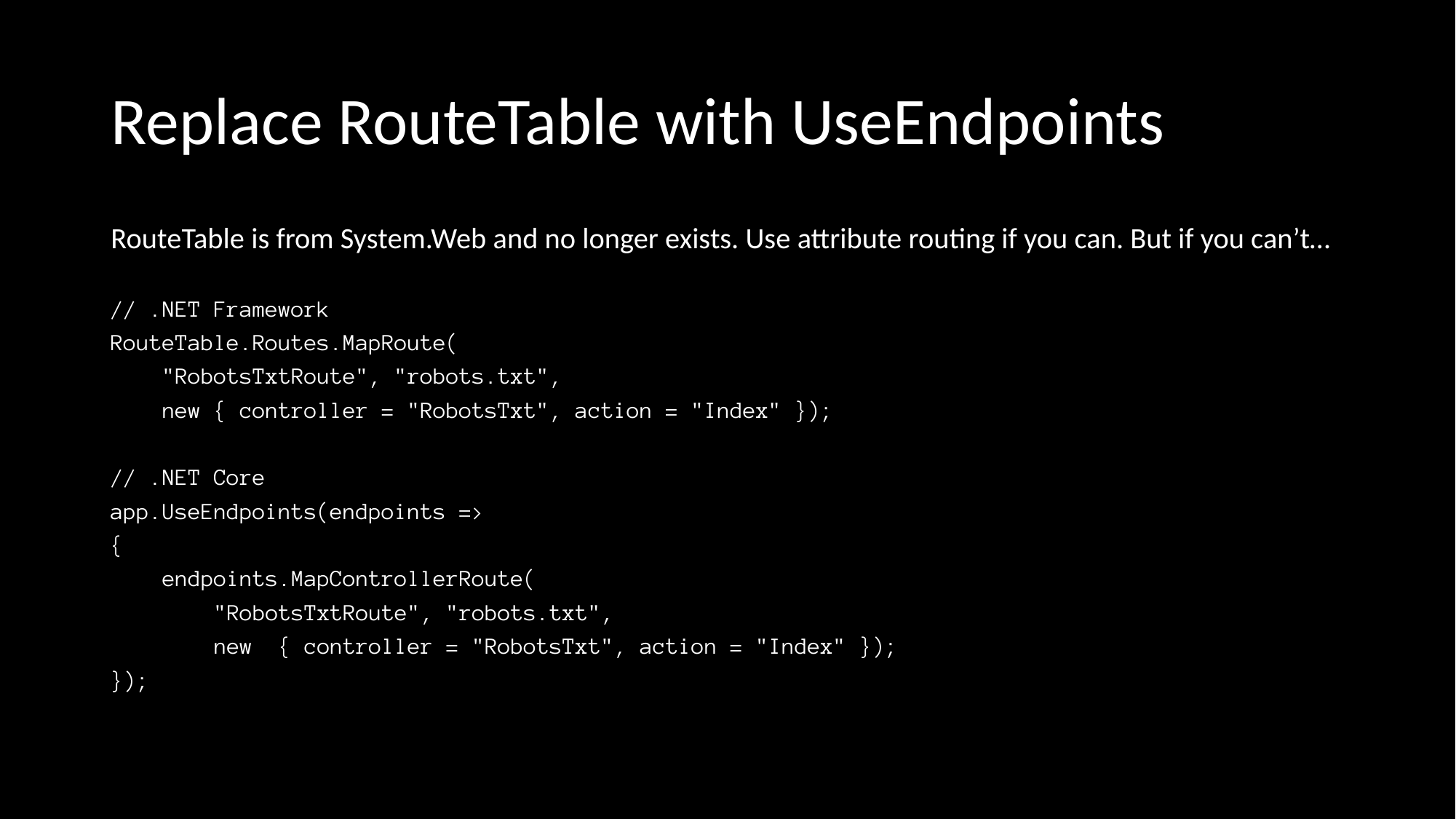

# Replace RouteTable with UseEndpoints
RouteTable is from System.Web and no longer exists. Use attribute routing if you can. But if you can’t…

// .NET Framework
RouteTable.Routes.MapRoute(
    "RobotsTxtRoute", "robots.txt",
    new { controller = "RobotsTxt", action = "Index" });

// .NET Core
app.UseEndpoints(endpoints =>
{
    endpoints.MapControllerRoute(
        "RobotsTxtRoute", "robots.txt",
        new  { controller = "RobotsTxt", action = "Index" });
});